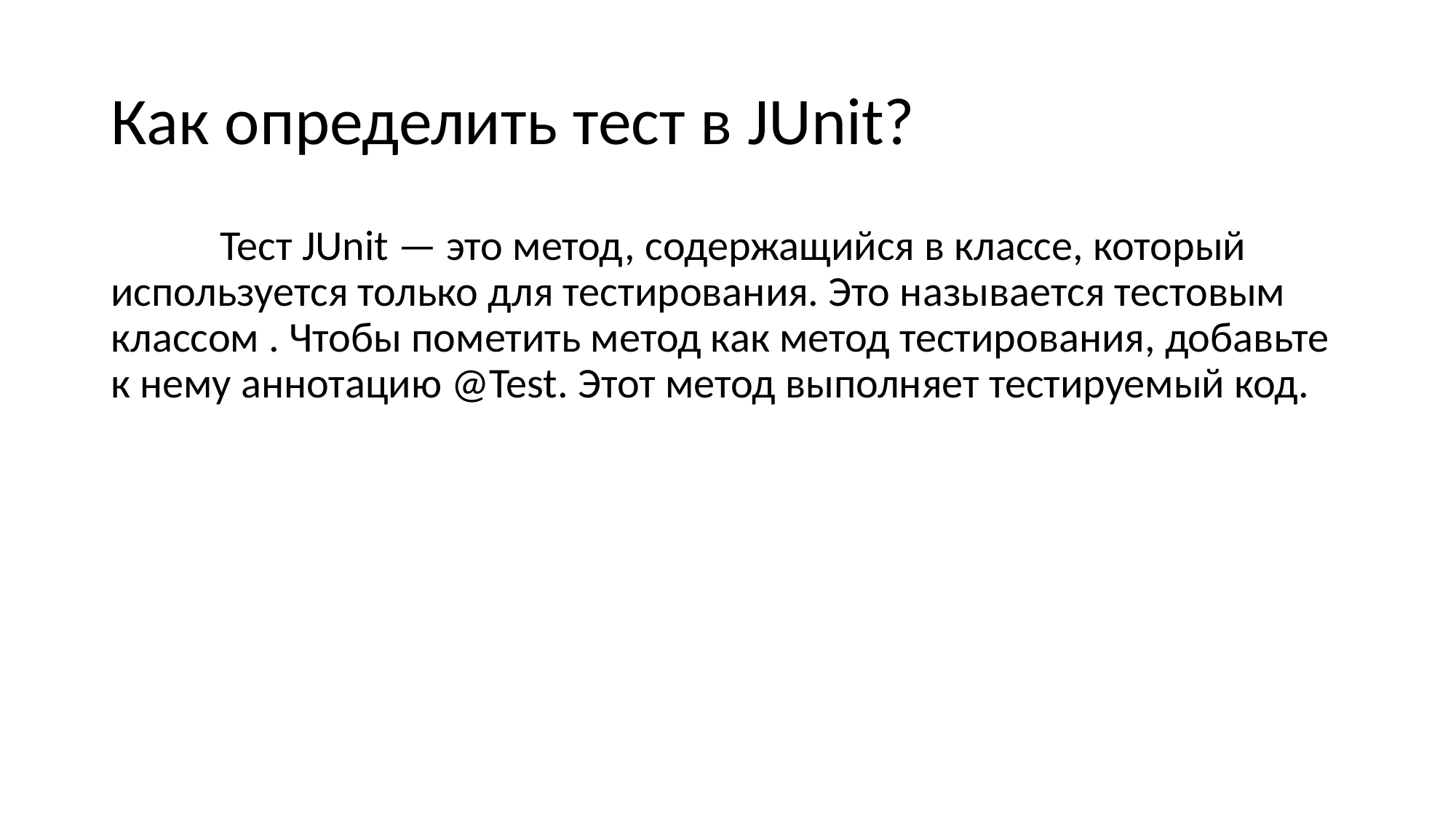

# Как определить тест в JUnit?
	Тест JUnit — это метод, содержащийся в классе, который используется только для тестирования. Это называется тестовым классом . Чтобы пометить метод как метод тестирования, добавьте к нему аннотацию @Test. Этот метод выполняет тестируемый код.